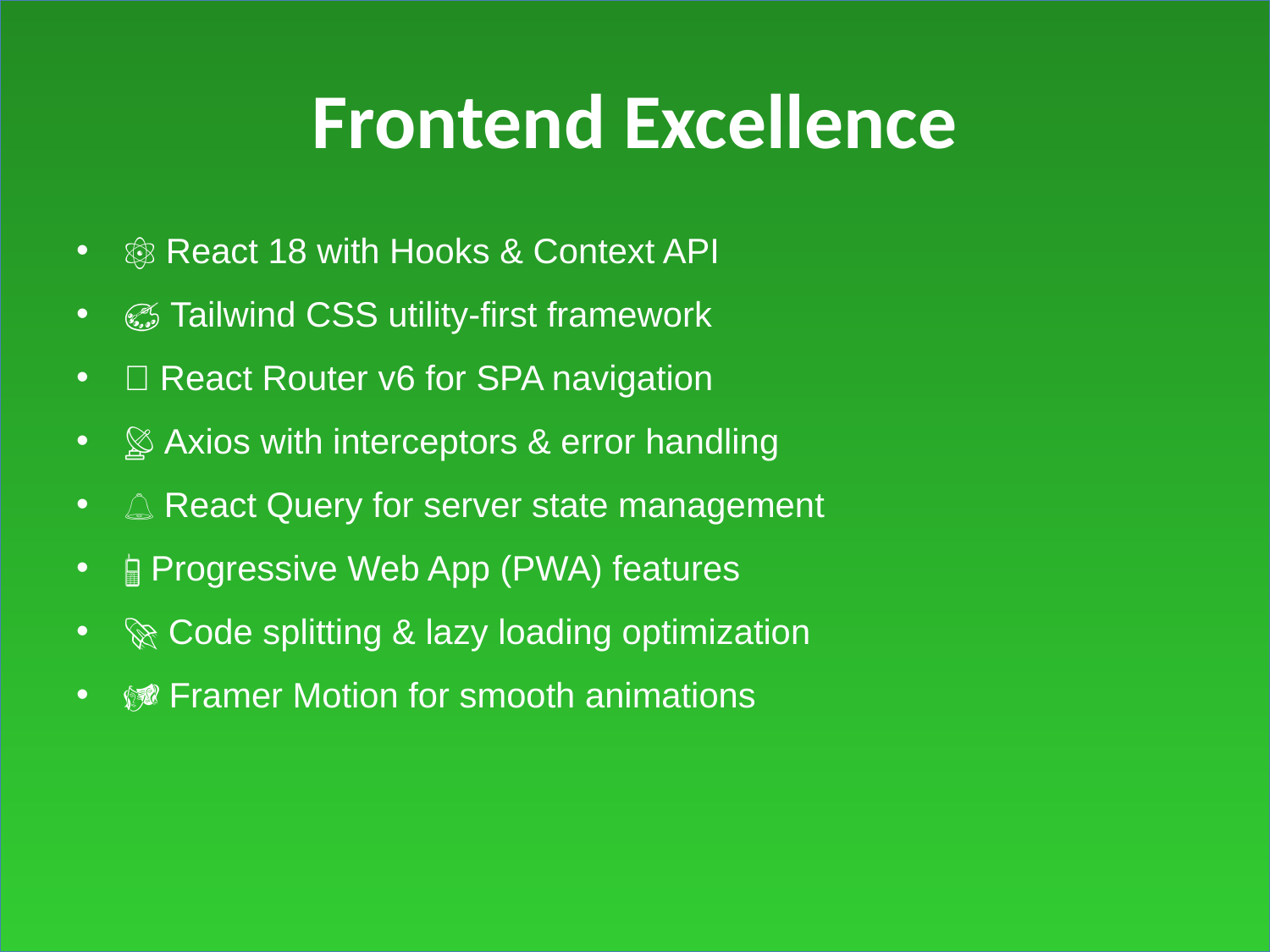

# Frontend Excellence
⚛️ React 18 with Hooks & Context API
🎨 Tailwind CSS utility-first framework
🧭 React Router v6 for SPA navigation
📡 Axios with interceptors & error handling
🔔 React Query for server state management
📱 Progressive Web App (PWA) features
🚀 Code splitting & lazy loading optimization
🎭 Framer Motion for smooth animations